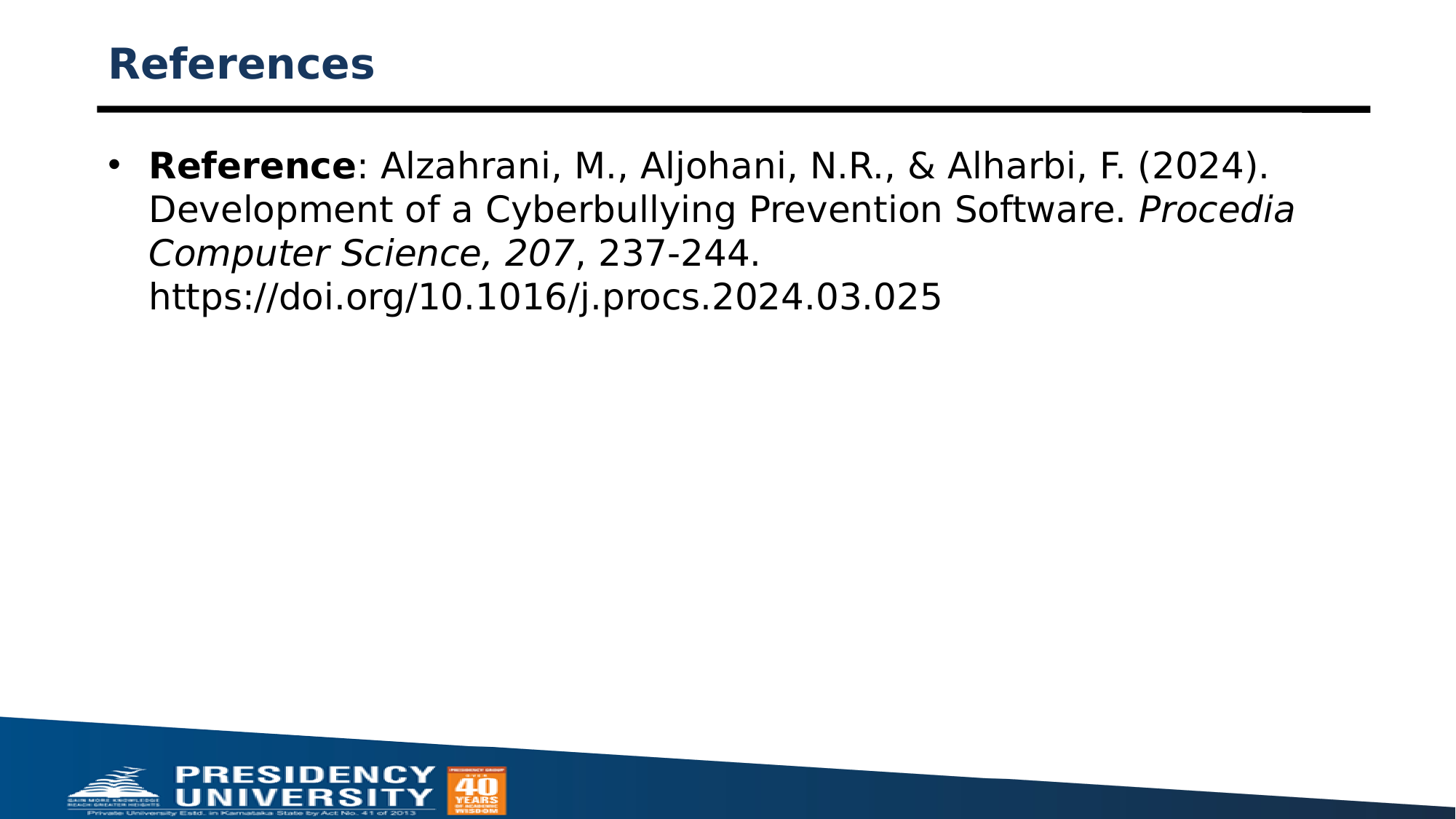

# References
Reference: Alzahrani, M., Aljohani, N.R., & Alharbi, F. (2024). Development of a Cyberbullying Prevention Software. Procedia Computer Science, 207, 237-244. https://doi.org/10.1016/j.procs.2024.03.025